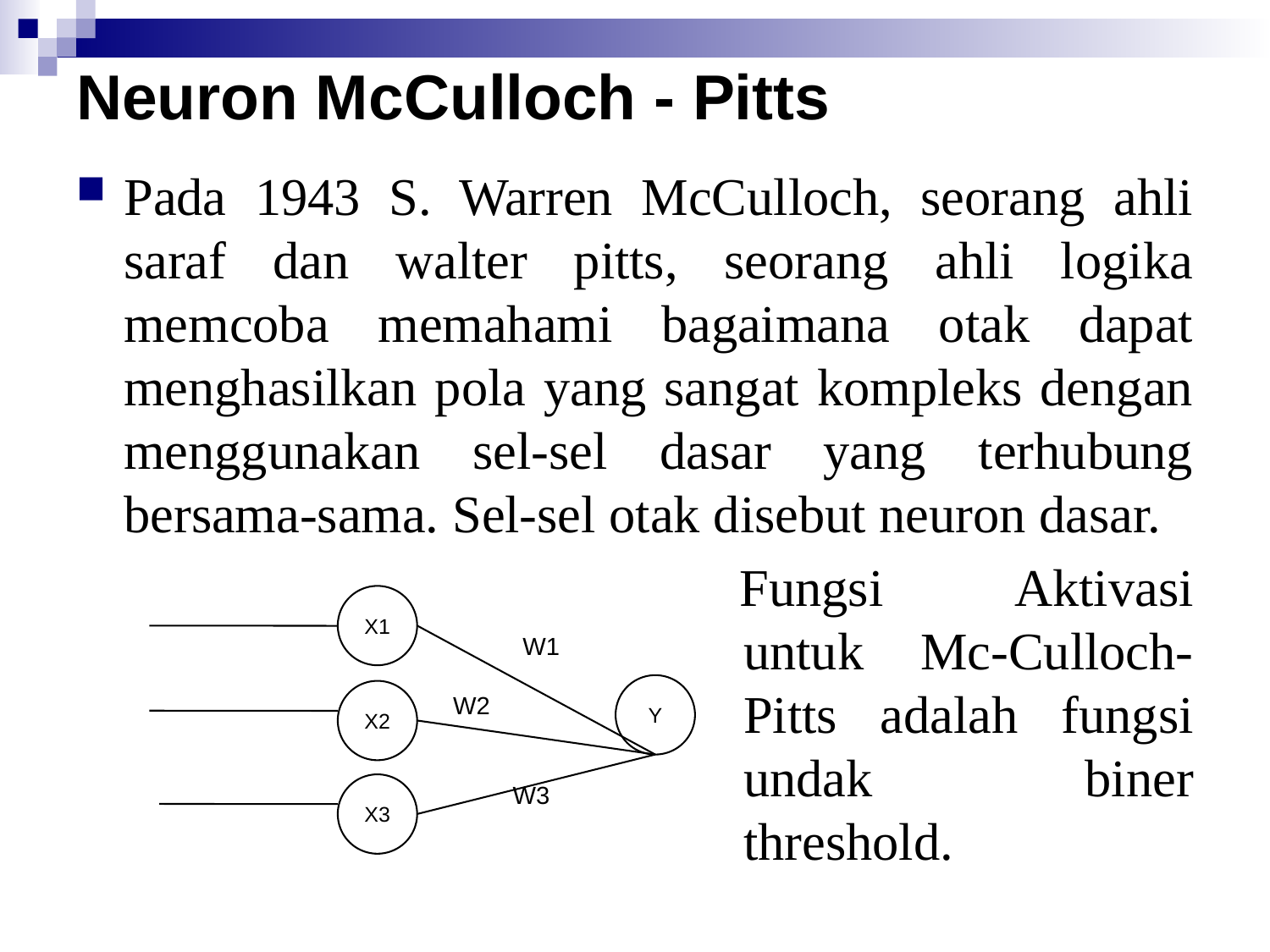

Neuron McCulloch - Pitts
Pada 1943 S. Warren McCulloch, seorang ahli saraf dan walter pitts, seorang ahli logika memcoba memahami bagaimana otak dapat menghasilkan pola yang sangat kompleks dengan menggunakan sel-sel dasar yang terhubung bersama-sama. Sel-sel otak disebut neuron dasar.
Fungsi Aktivasi untuk    Mc-Culloch-Pitts adalah fungsi undak biner threshold.

X1
W1
W2
Y
X2
W3
X3